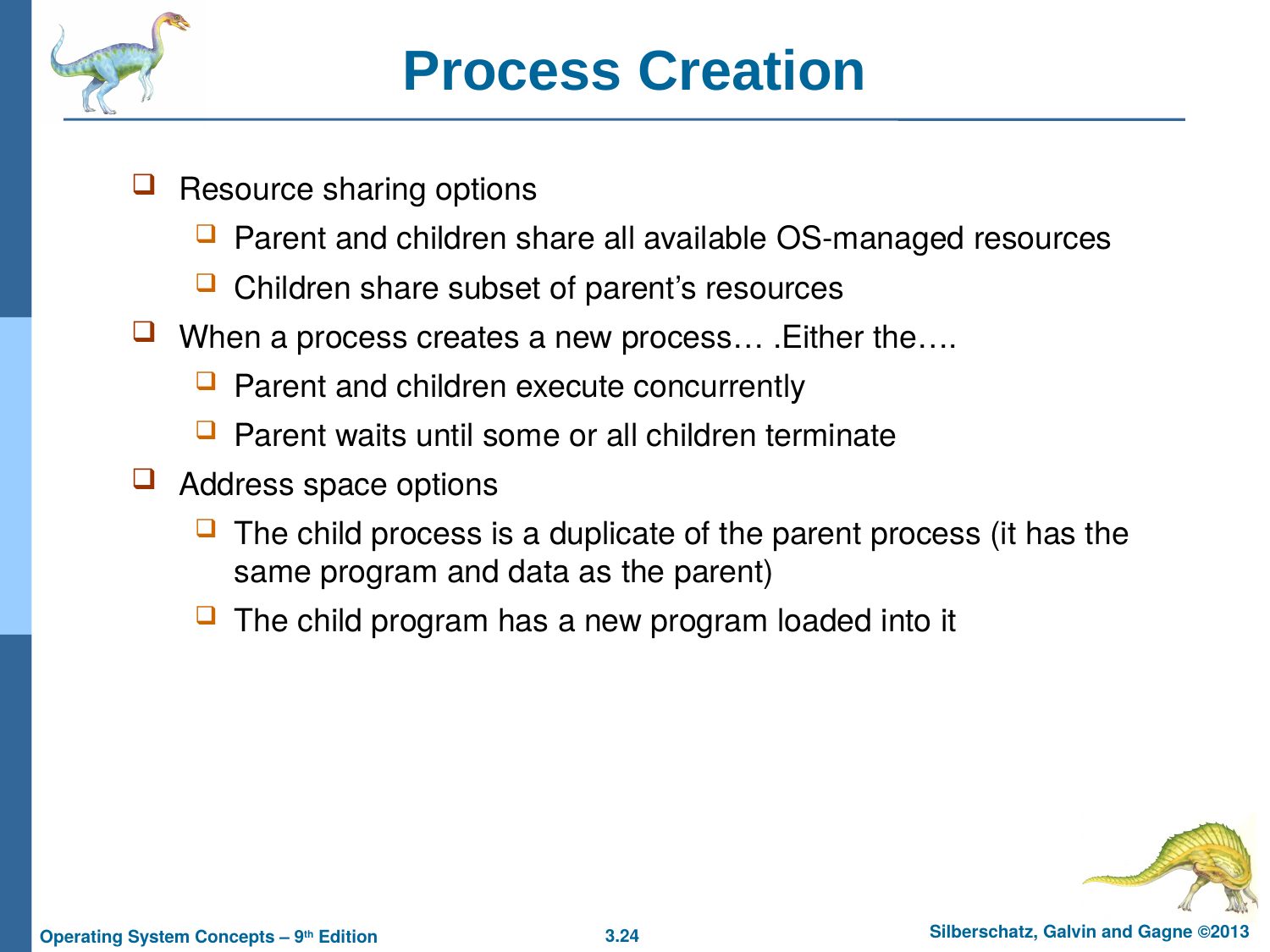

# Process Creation
Resource sharing options
Parent and children share all available OS-managed resources
Children share subset of parent’s resources
When a process creates a new process… .Either the….
Parent and children execute concurrently
Parent waits until some or all children terminate
Address space options
The child process is a duplicate of the parent process (it has the same program and data as the parent)
The child program has a new program loaded into it